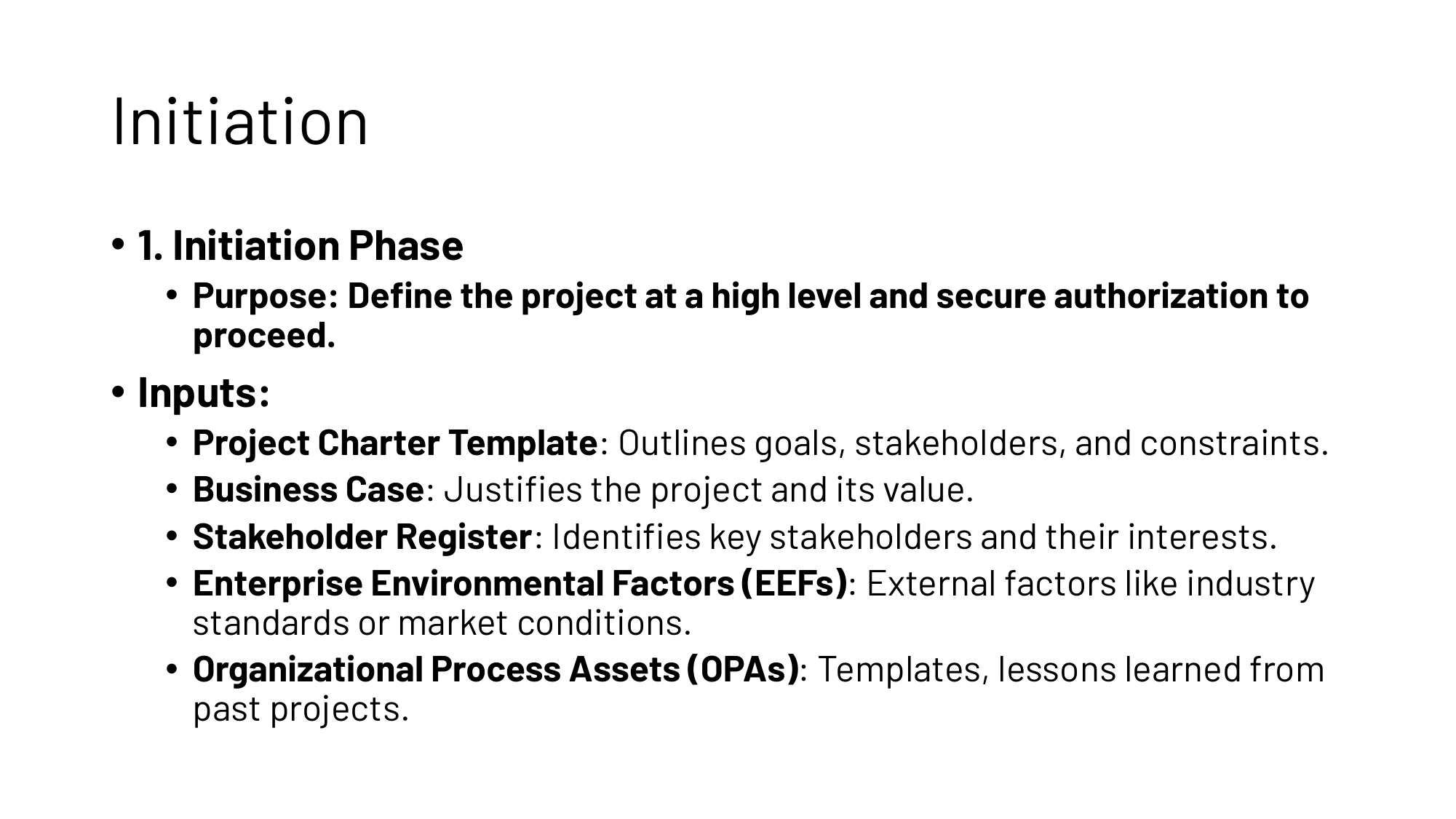

# Initiation
1. Initiation Phase
Purpose: Define the project at a high level and secure authorization to proceed.
Inputs:
Project Charter Template: Outlines goals, stakeholders, and constraints.
Business Case: Justifies the project and its value.
Stakeholder Register: Identifies key stakeholders and their interests.
Enterprise Environmental Factors (EEFs): External factors like industry standards or market conditions.
Organizational Process Assets (OPAs): Templates, lessons learned from past projects.